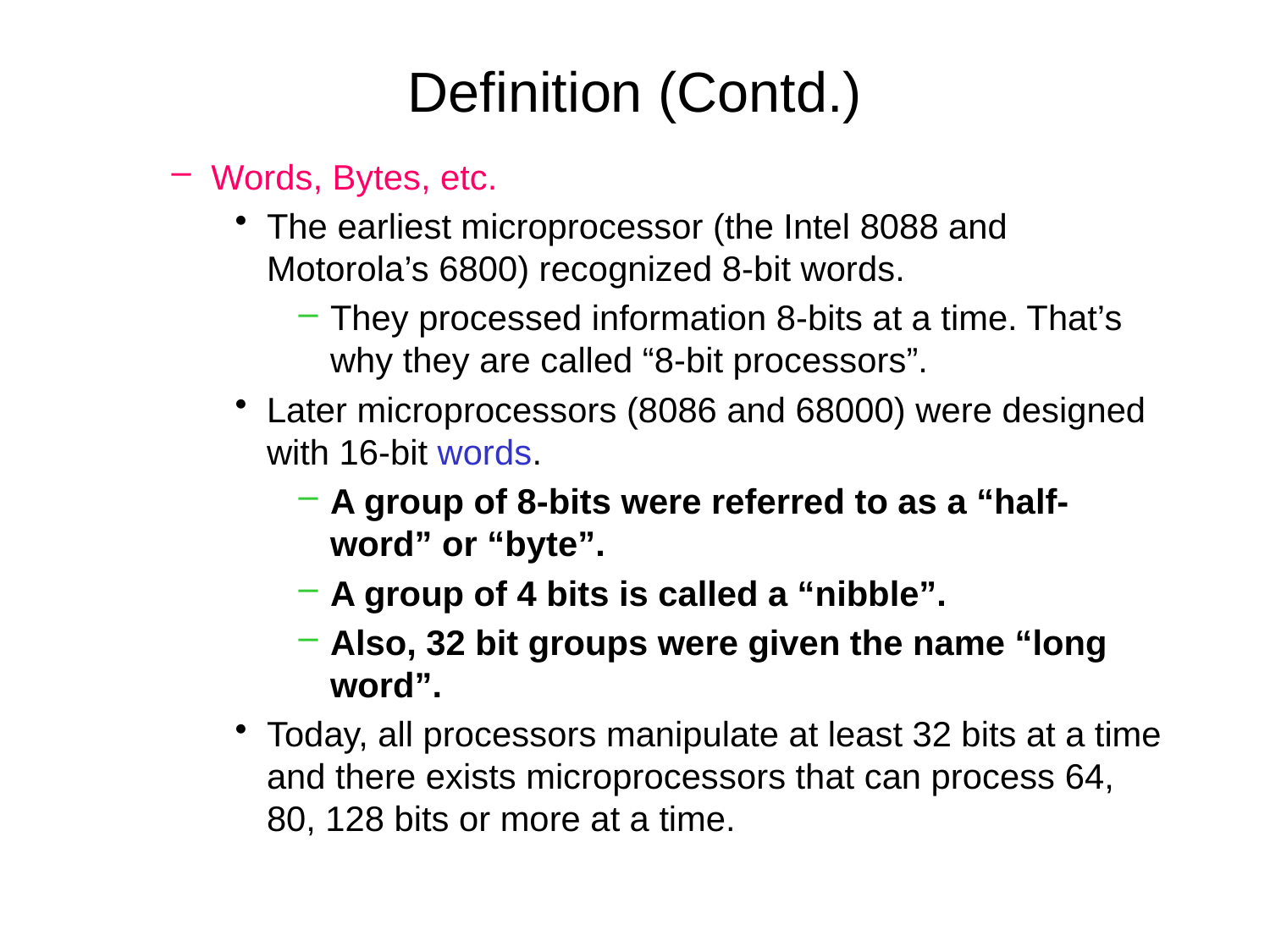

# Definition (Contd.)
Words, Bytes, etc.
The earliest microprocessor (the Intel 8088 and Motorola’s 6800) recognized 8-bit words.
They processed information 8-bits at a time. That’s why they are called “8-bit processors”.
Later microprocessors (8086 and 68000) were designed with 16-bit words.
A group of 8-bits were referred to as a “half-word” or “byte”.
A group of 4 bits is called a “nibble”.
Also, 32 bit groups were given the name “long word”.
Today, all processors manipulate at least 32 bits at a time and there exists microprocessors that can process 64, 80, 128 bits or more at a time.
9